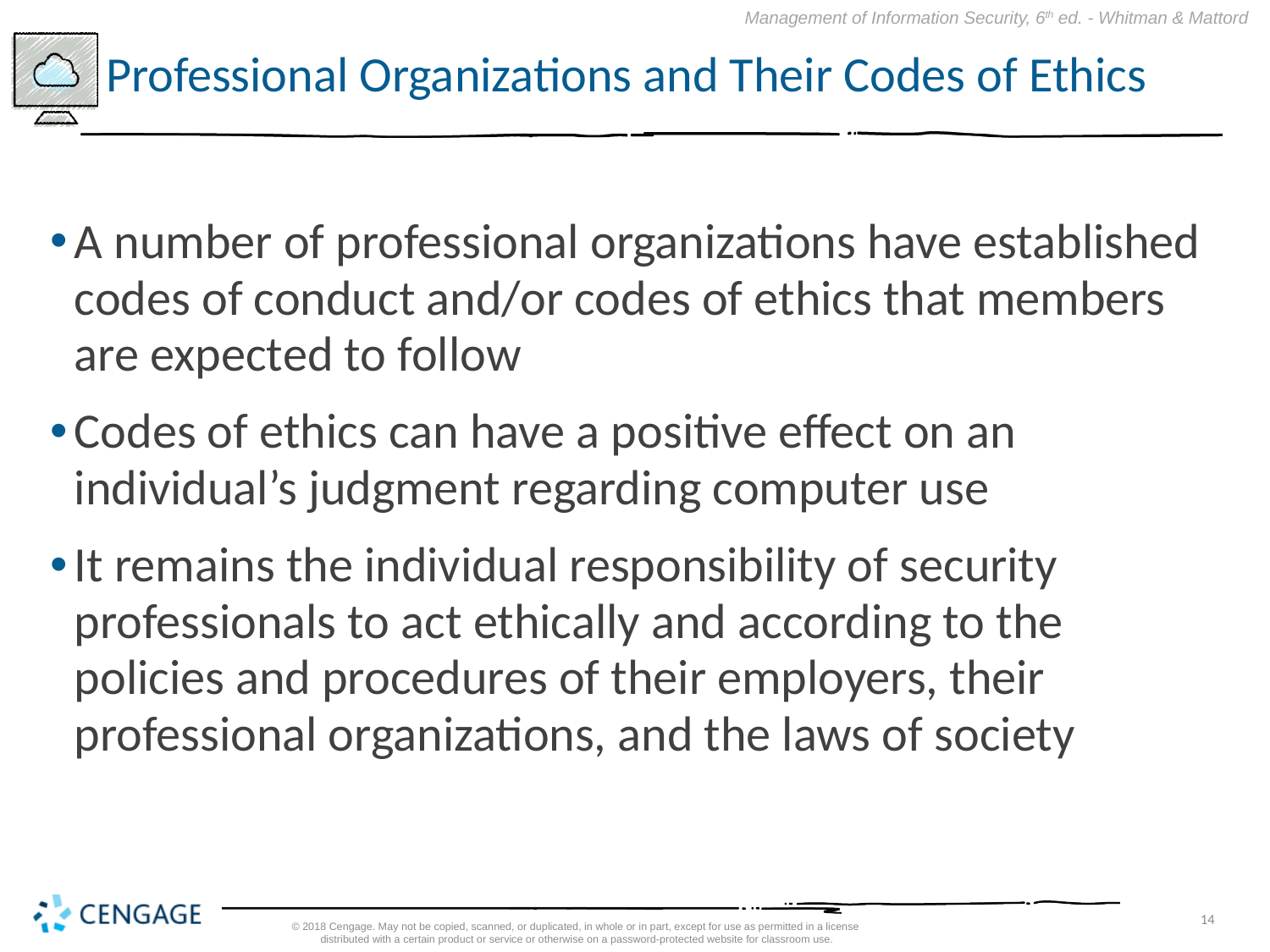

# Professional Organizations and Their Codes of Ethics
A number of professional organizations have established codes of conduct and/or codes of ethics that members are expected to follow
Codes of ethics can have a positive effect on an individual’s judgment regarding computer use
It remains the individual responsibility of security professionals to act ethically and according to the policies and procedures of their employers, their professional organizations, and the laws of society